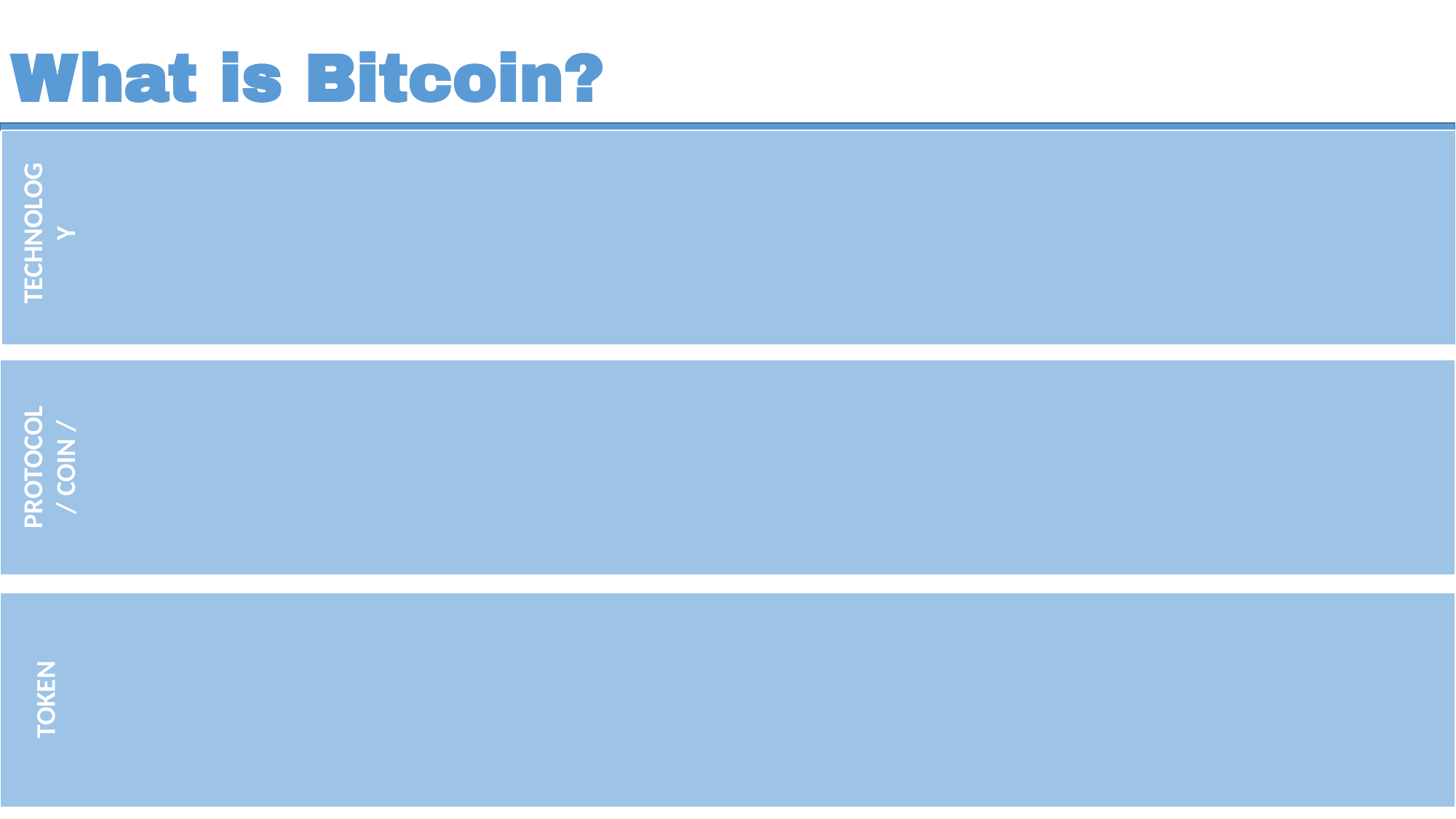

# What is Bitcoin?

TECHNOLOGY

PROTOCOL
/ COIN /

TOKEN